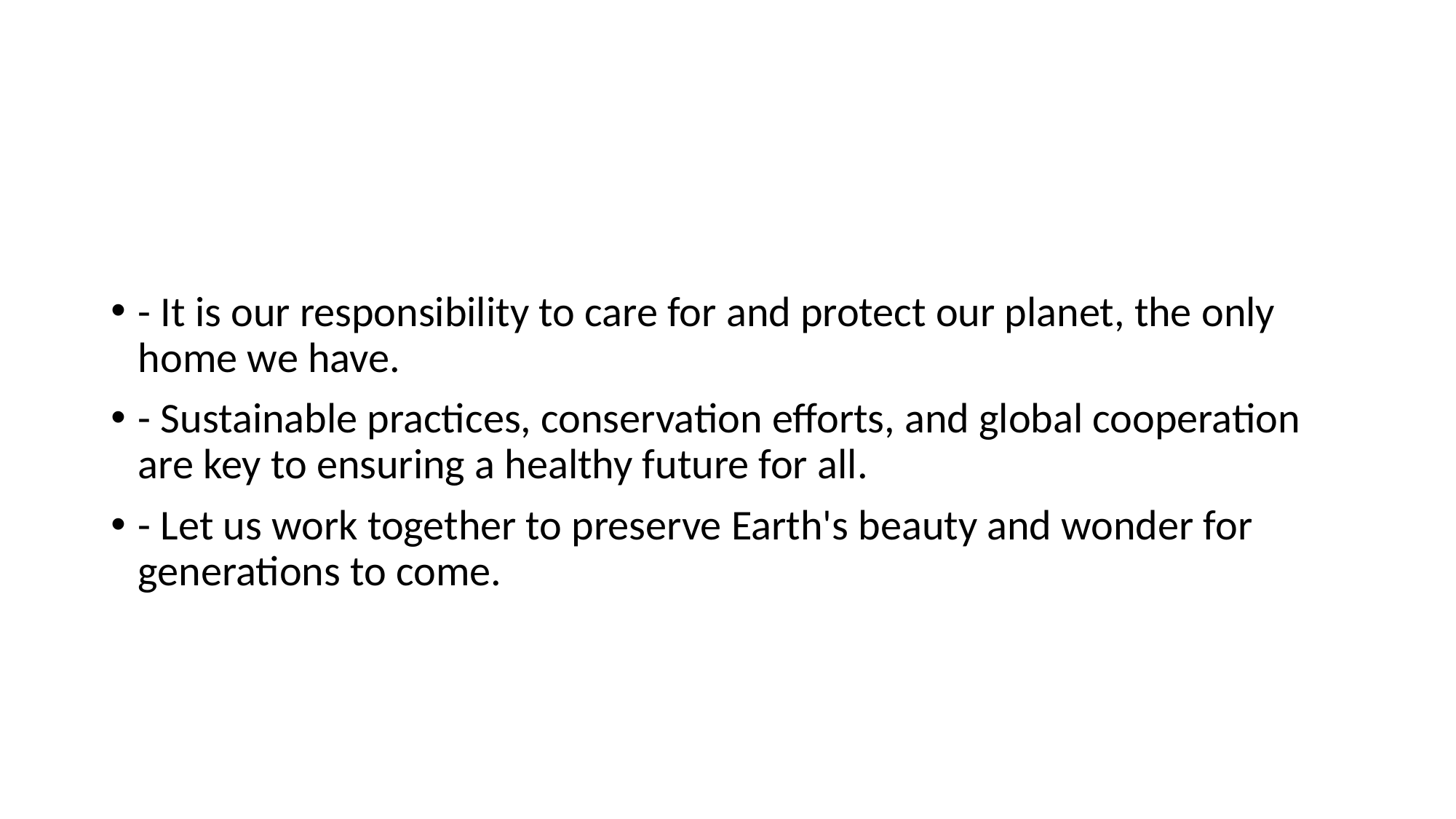

#

- It is our responsibility to care for and protect our planet, the only home we have.
- Sustainable practices, conservation efforts, and global cooperation are key to ensuring a healthy future for all.
- Let us work together to preserve Earth's beauty and wonder for generations to come.